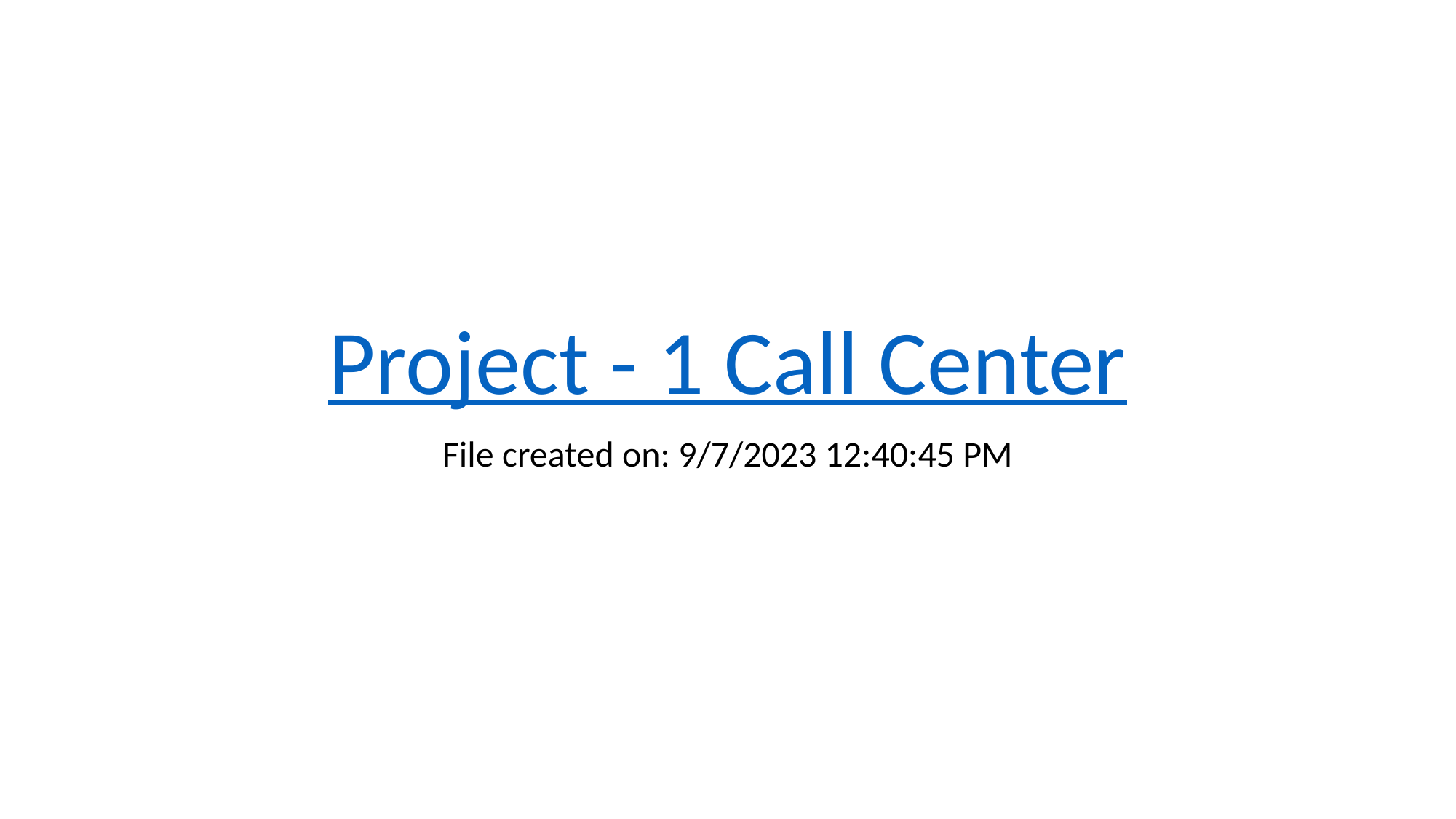

# Project - 1 Call Center
File created on: 9/7/2023 12:40:45 PM